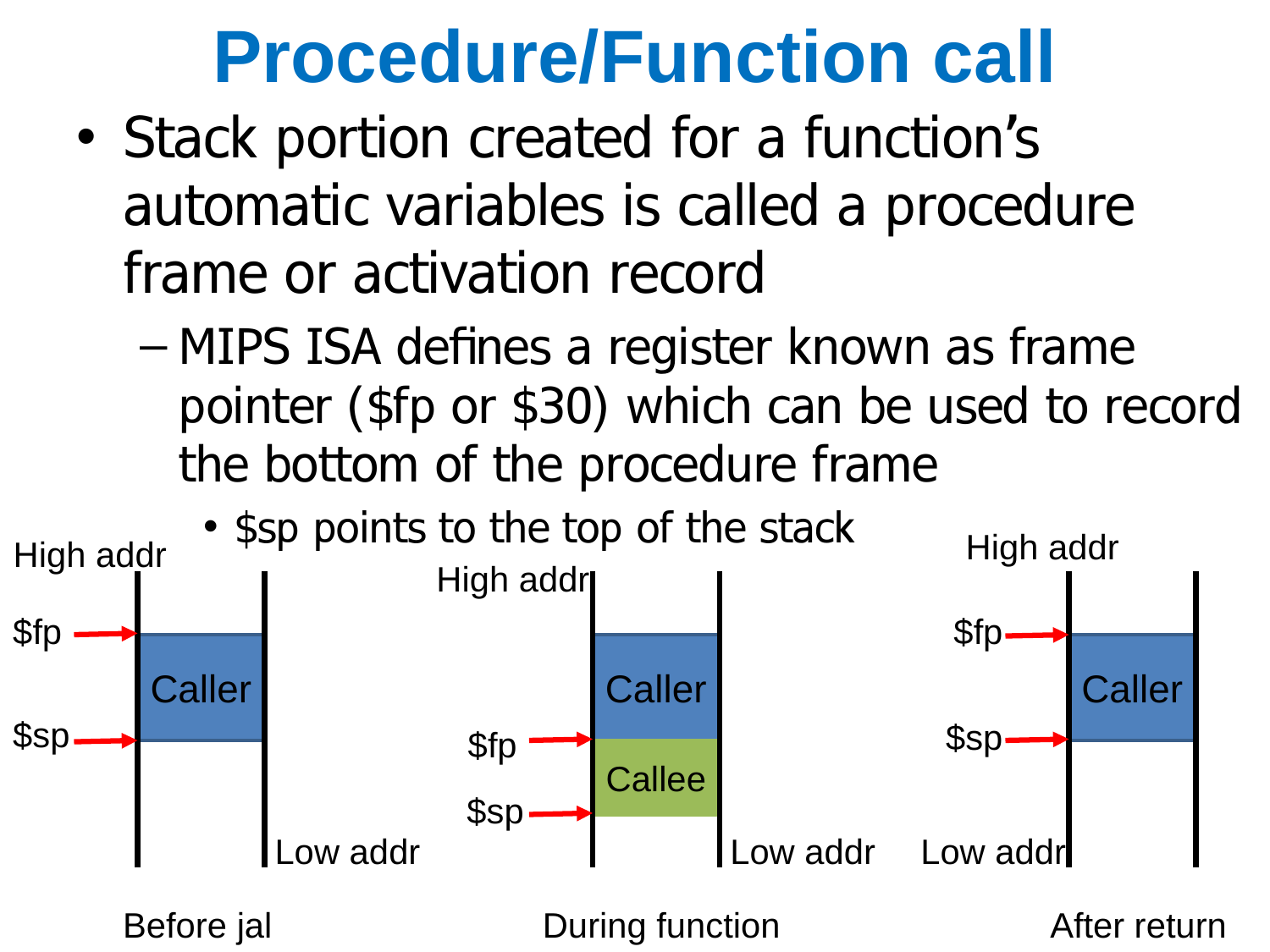

# Procedure/Function call
Stack portion created for a function’s automatic variables is called a procedure frame or activation record
MIPS ISA defines a register known as frame pointer ($fp or $30) which can be used to record the bottom of the procedure frame
$sp points to the top of the stack
High addr
High addr
High addr
$fp
$fp
Caller
Caller
Caller
$sp
$sp
$fp
Callee
$sp
Low addr
Low addr
Low addr
Before jal
During function
After return